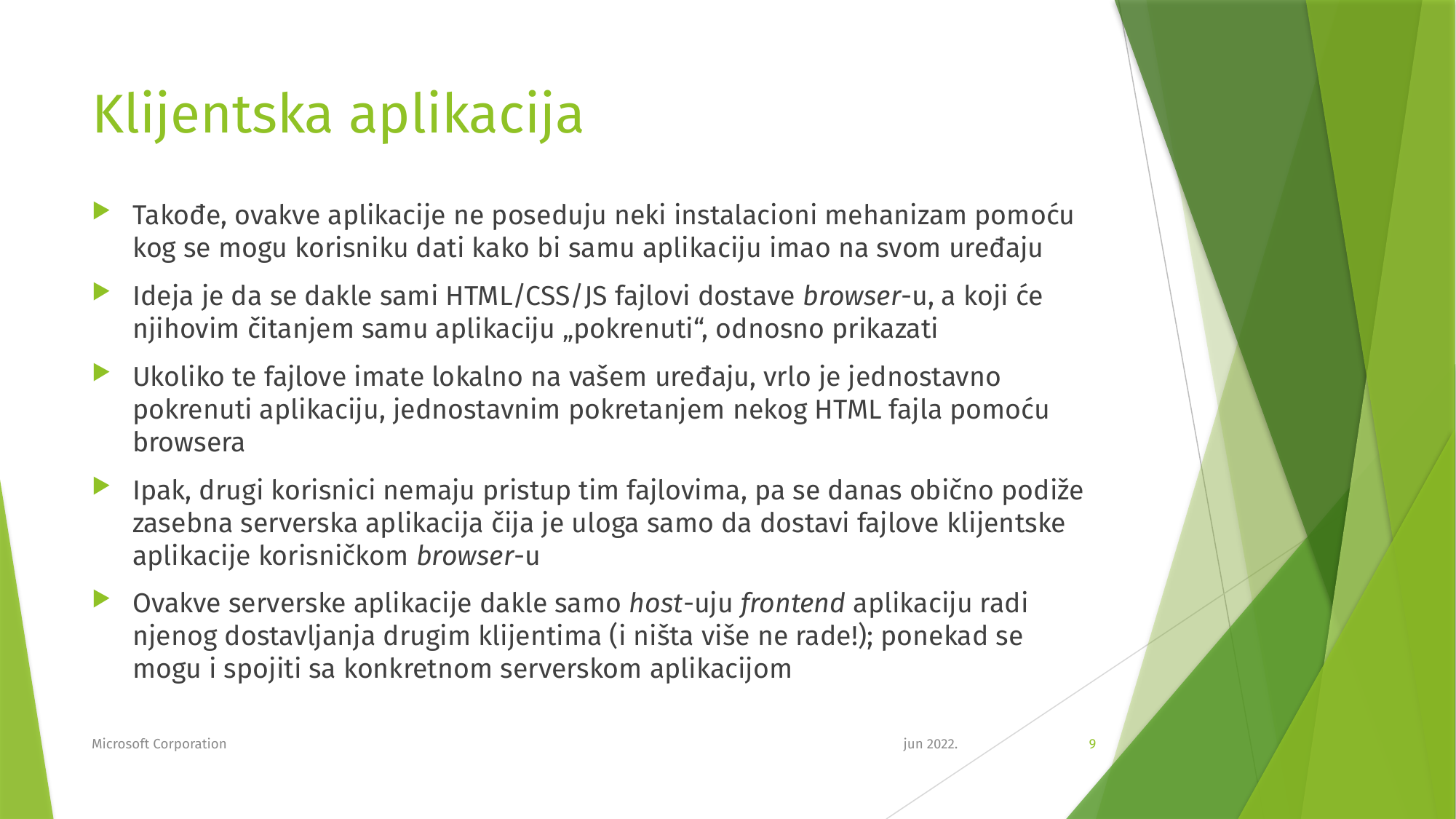

# Klijentska aplikacija
Takođe, ovakve aplikacije ne poseduju neki instalacioni mehanizam pomoću kog se mogu korisniku dati kako bi samu aplikaciju imao na svom uređaju
Ideja je da se dakle sami HTML/CSS/JS fajlovi dostave browser-u, a koji će njihovim čitanjem samu aplikaciju „pokrenuti“, odnosno prikazati
Ukoliko te fajlove imate lokalno na vašem uređaju, vrlo je jednostavno pokrenuti aplikaciju, jednostavnim pokretanjem nekog HTML fajla pomoću browsera
Ipak, drugi korisnici nemaju pristup tim fajlovima, pa se danas obično podiže zasebna serverska aplikacija čija je uloga samo da dostavi fajlove klijentske aplikacije korisničkom browser-u
Ovakve serverske aplikacije dakle samo host-uju frontend aplikaciju radi njenog dostavljanja drugim klijentima (i ništa više ne rade!); ponekad se mogu i spojiti sa konkretnom serverskom aplikacijom
Microsoft Corporation
jun 2022.
9